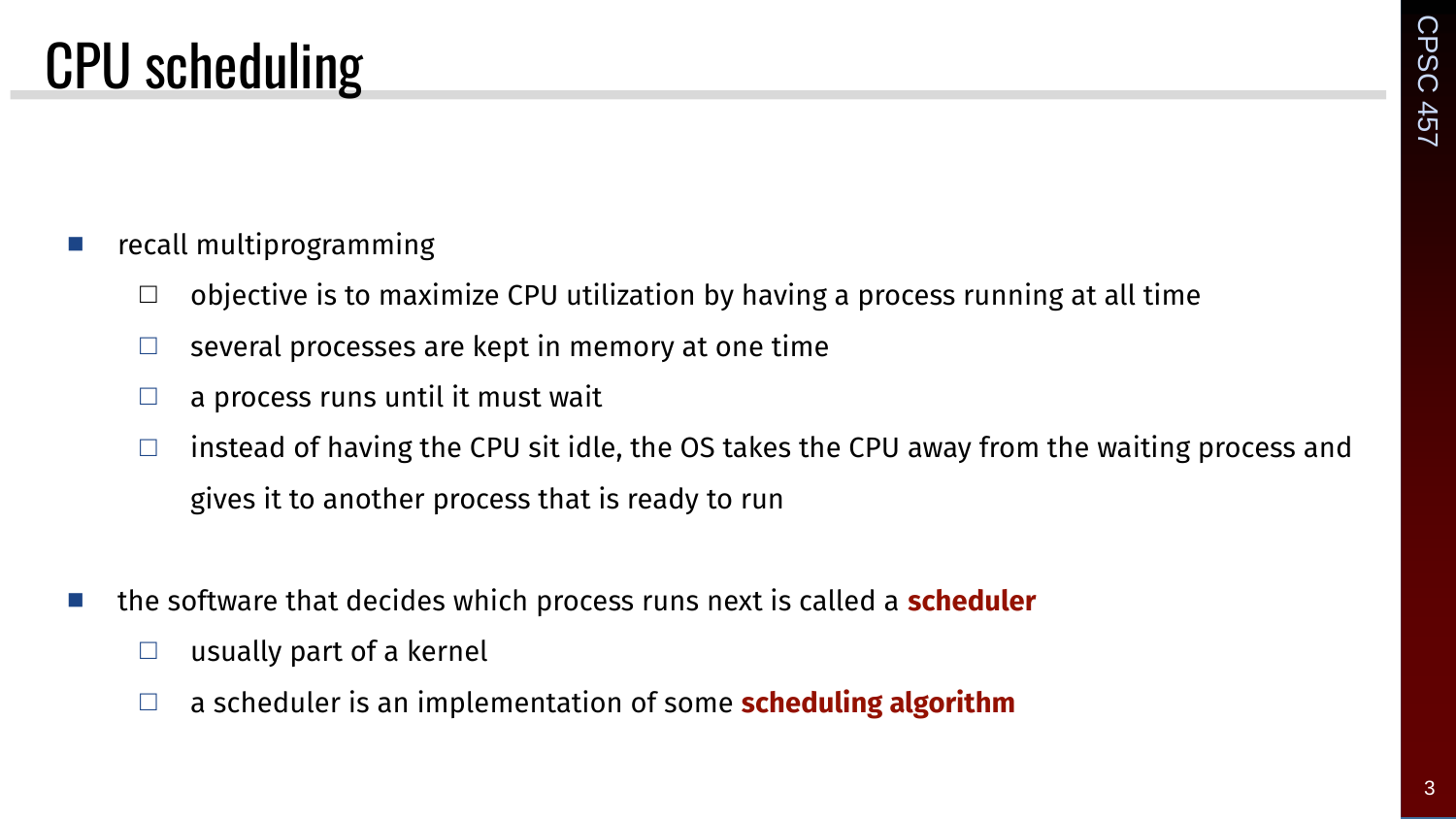

# CPU scheduling
recall multiprogramming
objective is to maximize CPU utilization by having a process running at all time
several processes are kept in memory at one time
a process runs until it must wait
instead of having the CPU sit idle, the OS takes the CPU away from the waiting process and gives it to another process that is ready to run

the software that decides which process runs next is called a scheduler
usually part of a kernel
a scheduler is an implementation of some scheduling algorithm